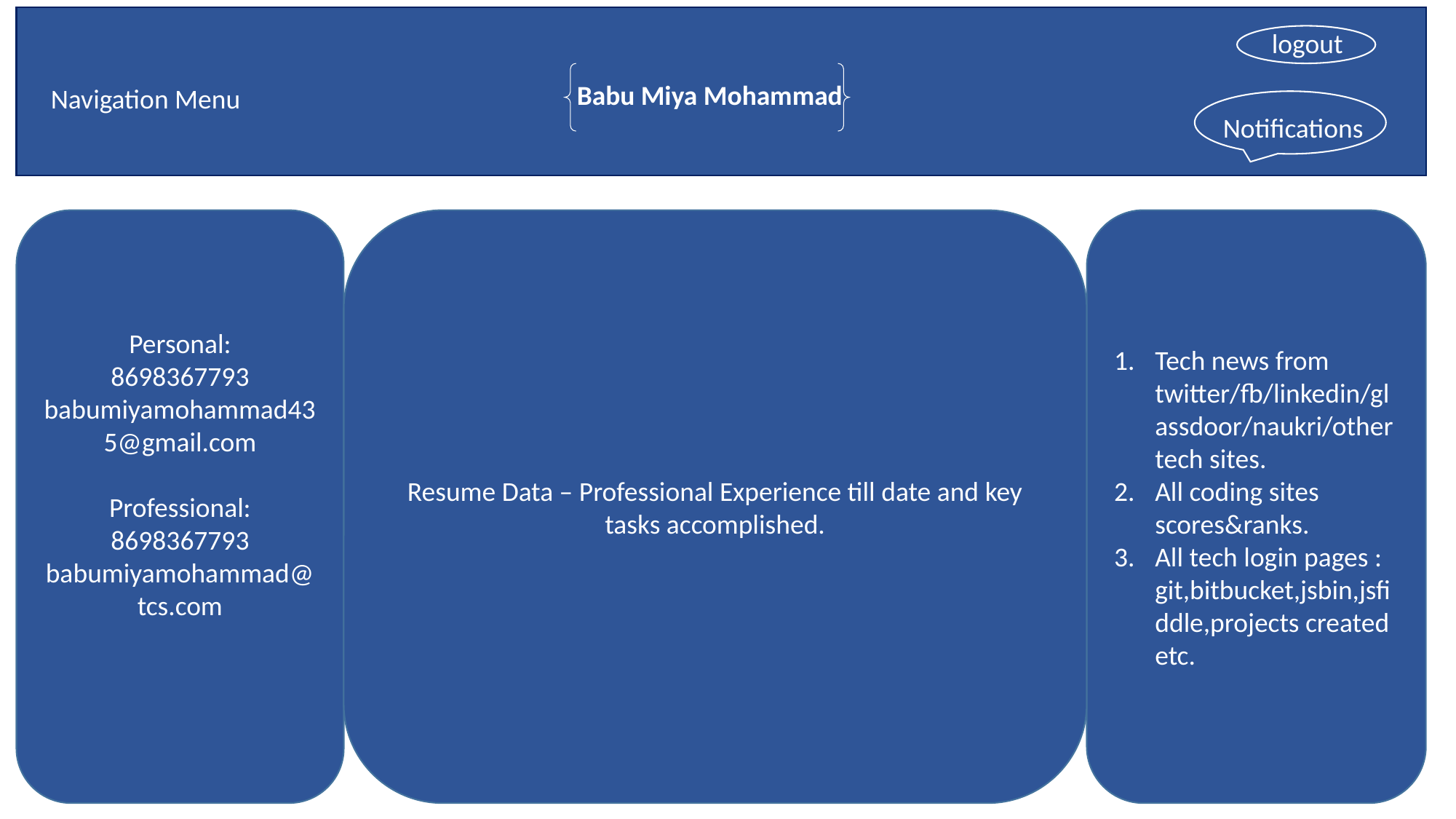

logout

Babu Miya Mohammad
Navigation Menu

Notifications
Tech news from twitter/fb/linkedin/glassdoor/naukri/other tech sites.
All coding sites scores&ranks.
All tech login pages : git,bitbucket,jsbin,jsfiddle,projects created etc.
Resume Data – Professional Experience till date and key tasks accomplished.
Personal:
8698367793
babumiyamohammad435@gmail.com

Professional:
8698367793
babumiyamohammad@tcs.com